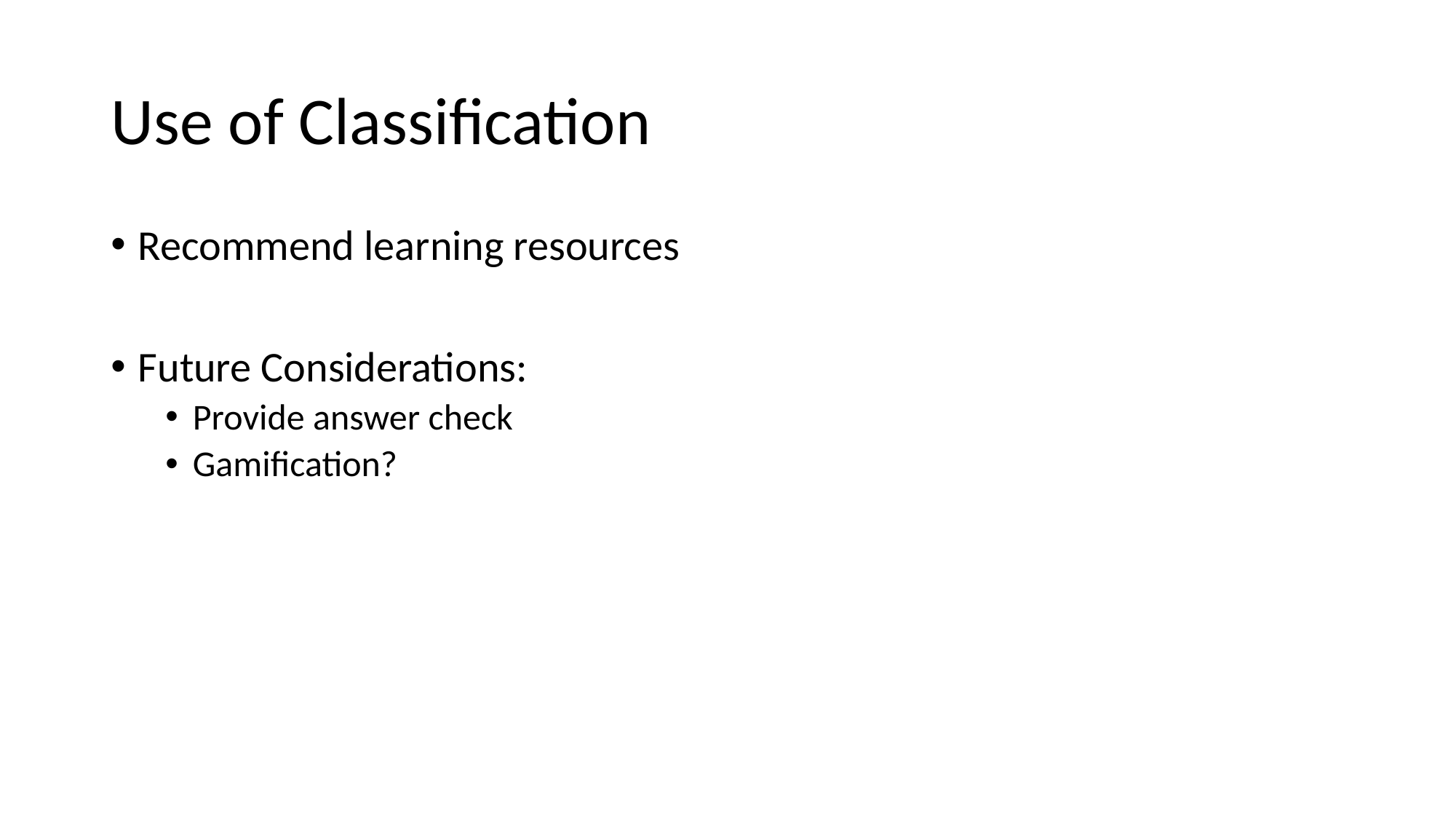

# Use of Classification
Recommend learning resources

Future Considerations:
Provide answer check
Gamification?